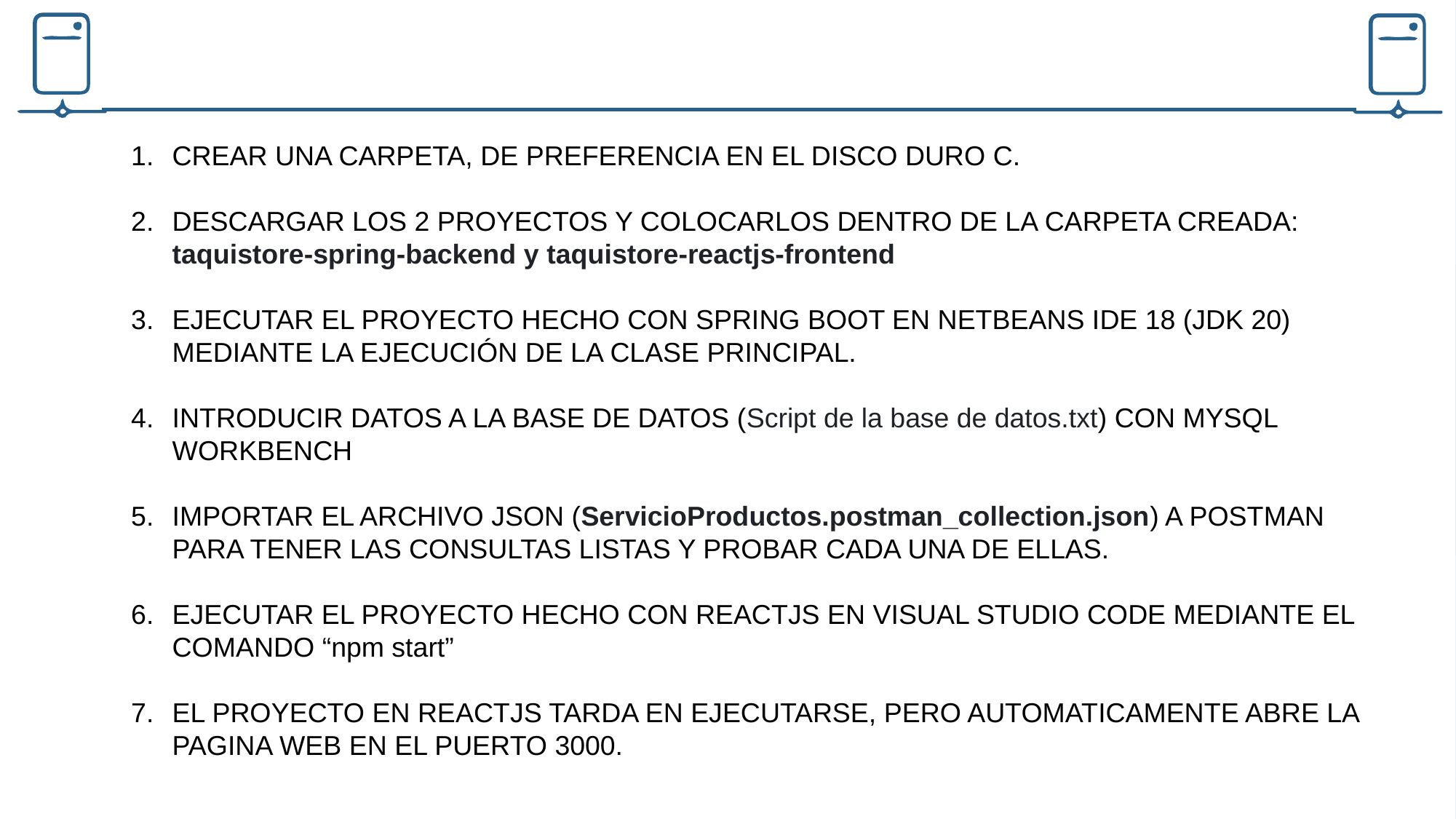

CREAR UNA CARPETA, DE PREFERENCIA EN EL DISCO DURO C.

DESCARGAR LOS 2 PROYECTOS Y COLOCARLOS DENTRO DE LA CARPETA CREADA: taquistore-spring-backend y taquistore-reactjs-frontend

EJECUTAR EL PROYECTO HECHO CON SPRING BOOT EN NETBEANS IDE 18 (JDK 20) MEDIANTE LA EJECUCIÓN DE LA CLASE PRINCIPAL.

INTRODUCIR DATOS A LA BASE DE DATOS (Script de la base de datos.txt) CON MYSQL WORKBENCH

IMPORTAR EL ARCHIVO JSON (ServicioProductos.postman_collection.json) A POSTMAN PARA TENER LAS CONSULTAS LISTAS Y PROBAR CADA UNA DE ELLAS.

EJECUTAR EL PROYECTO HECHO CON REACTJS EN VISUAL STUDIO CODE MEDIANTE EL COMANDO “npm start”

EL PROYECTO EN REACTJS TARDA EN EJECUTARSE, PERO AUTOMATICAMENTE ABRE LA PAGINA WEB EN EL PUERTO 3000.